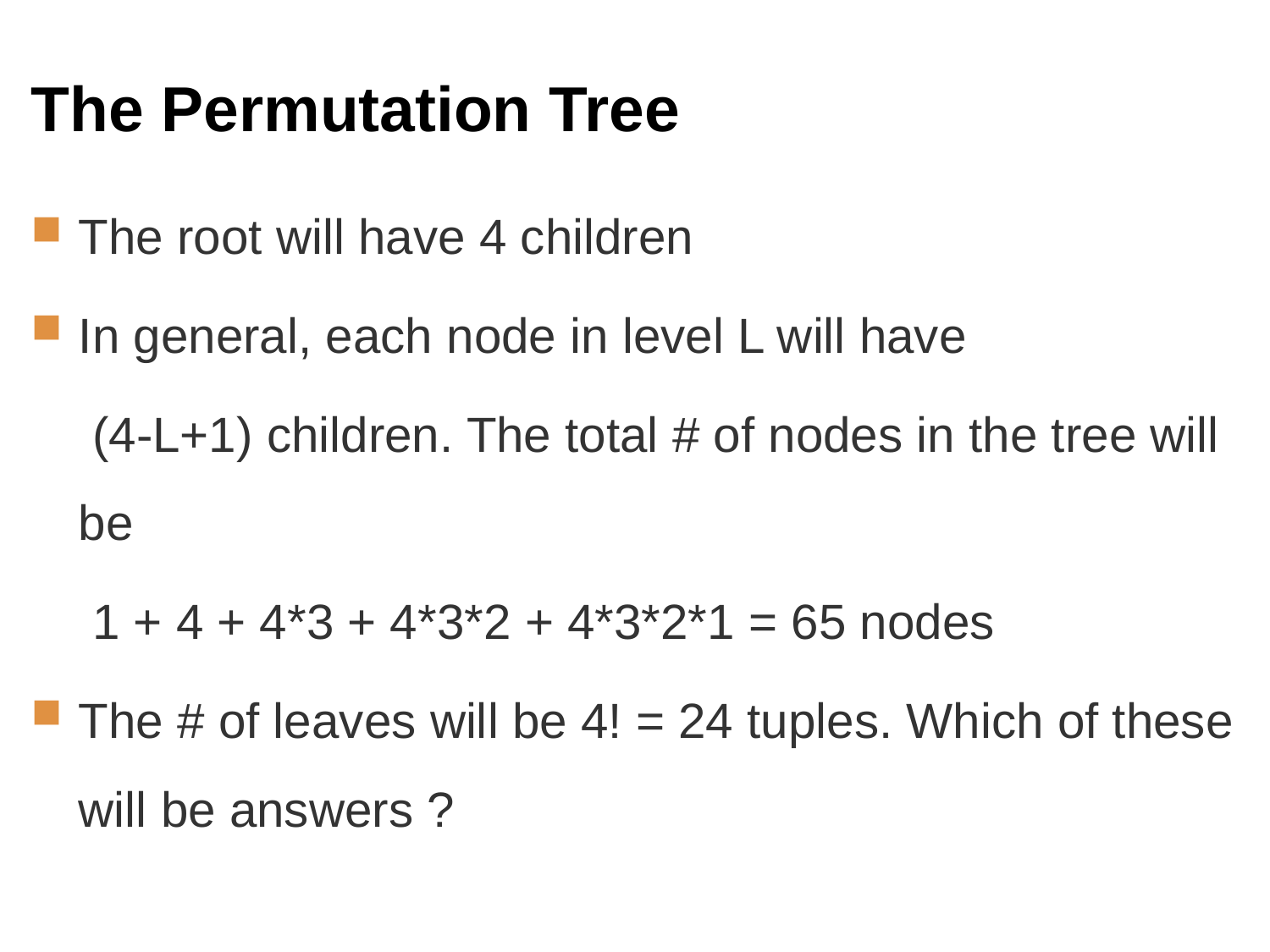

# The Permutation Tree
The root will have 4 children
In general, each node in level L will have
	 (4-L+1) children. The total # of nodes in the tree will be
	 1 + 4 + 4*3 + 4*3*2 + 4*3*2*1 = 65 nodes
The # of leaves will be 4! = 24 tuples. Which of these will be answers ?